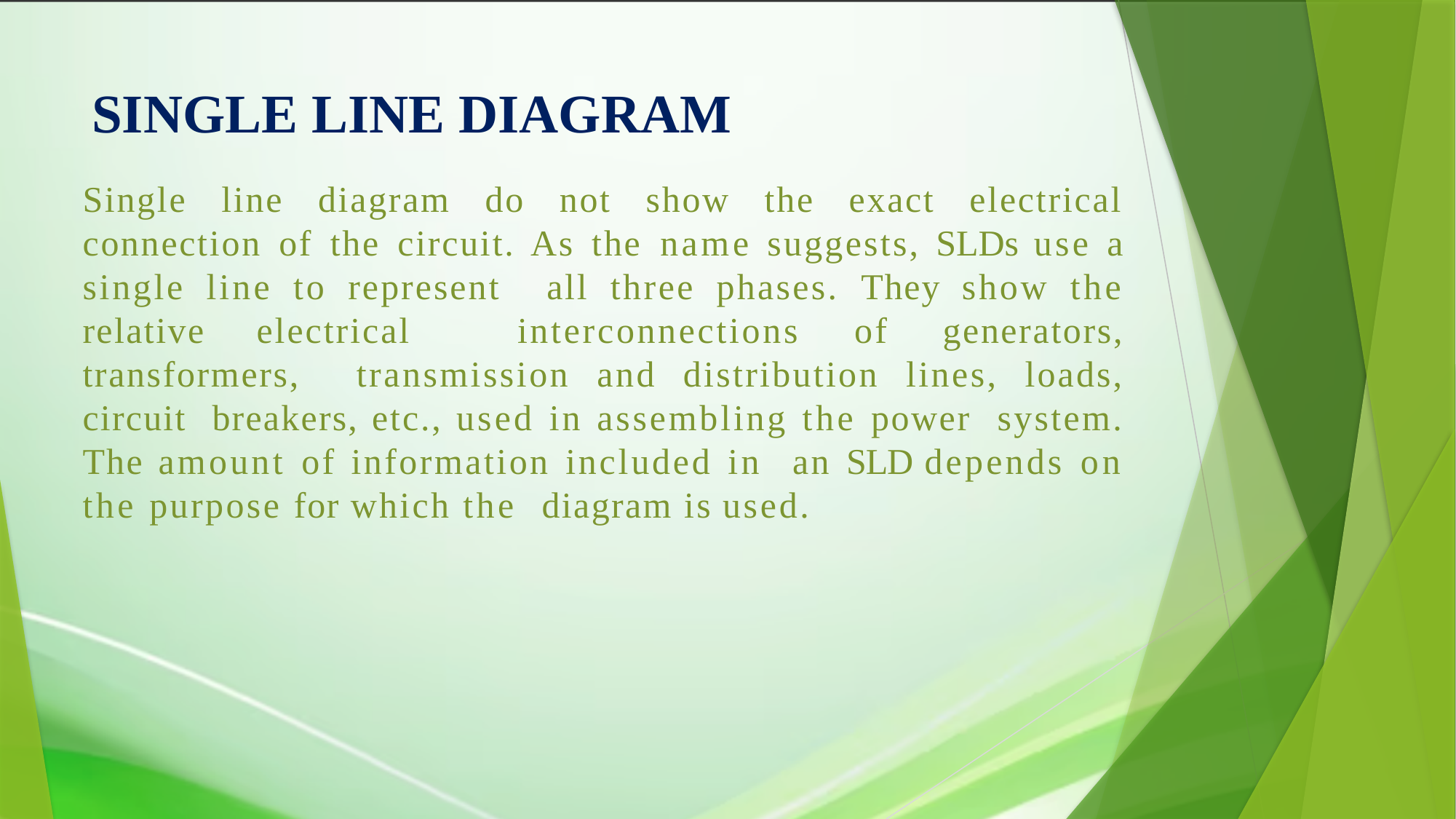

# SINGLE LINE DIAGRAM
Single line diagram do not show the exact electrical connection of the circuit. As the name suggests, SLDs use a single line to represent  all three phases. They show the relative electrical  interconnections of generators, transformers,  transmission and distribution lines, loads, circuit  breakers, etc., used in assembling the power  system. The amount of information included in  an SLD depends on the purpose for which the  diagram is used.